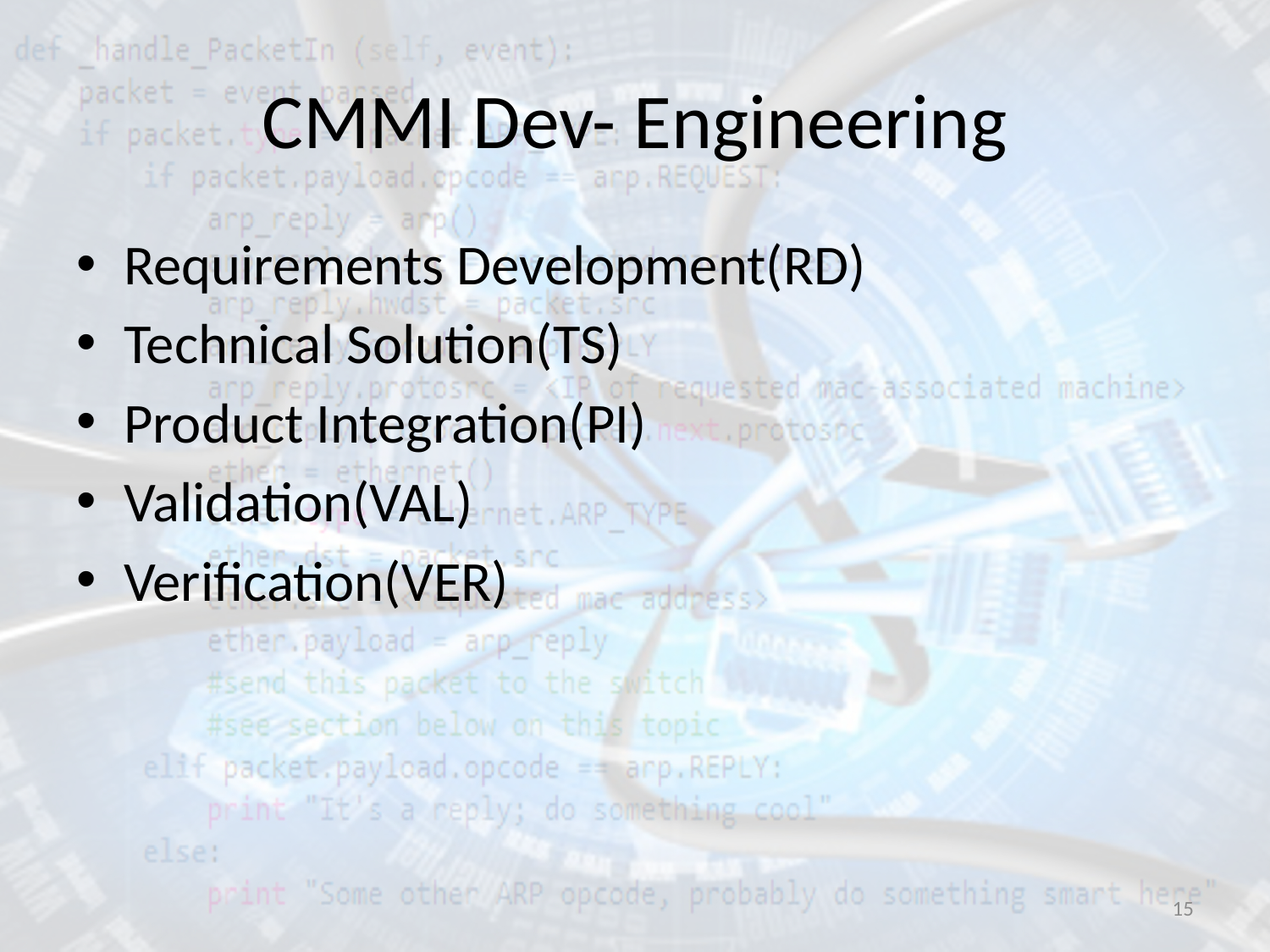

# CMMI Dev- Engineering
Requirements Development(RD)
Technical Solution(TS)
Product Integration(PI)
Validation(VAL)
Verification(VER)
15